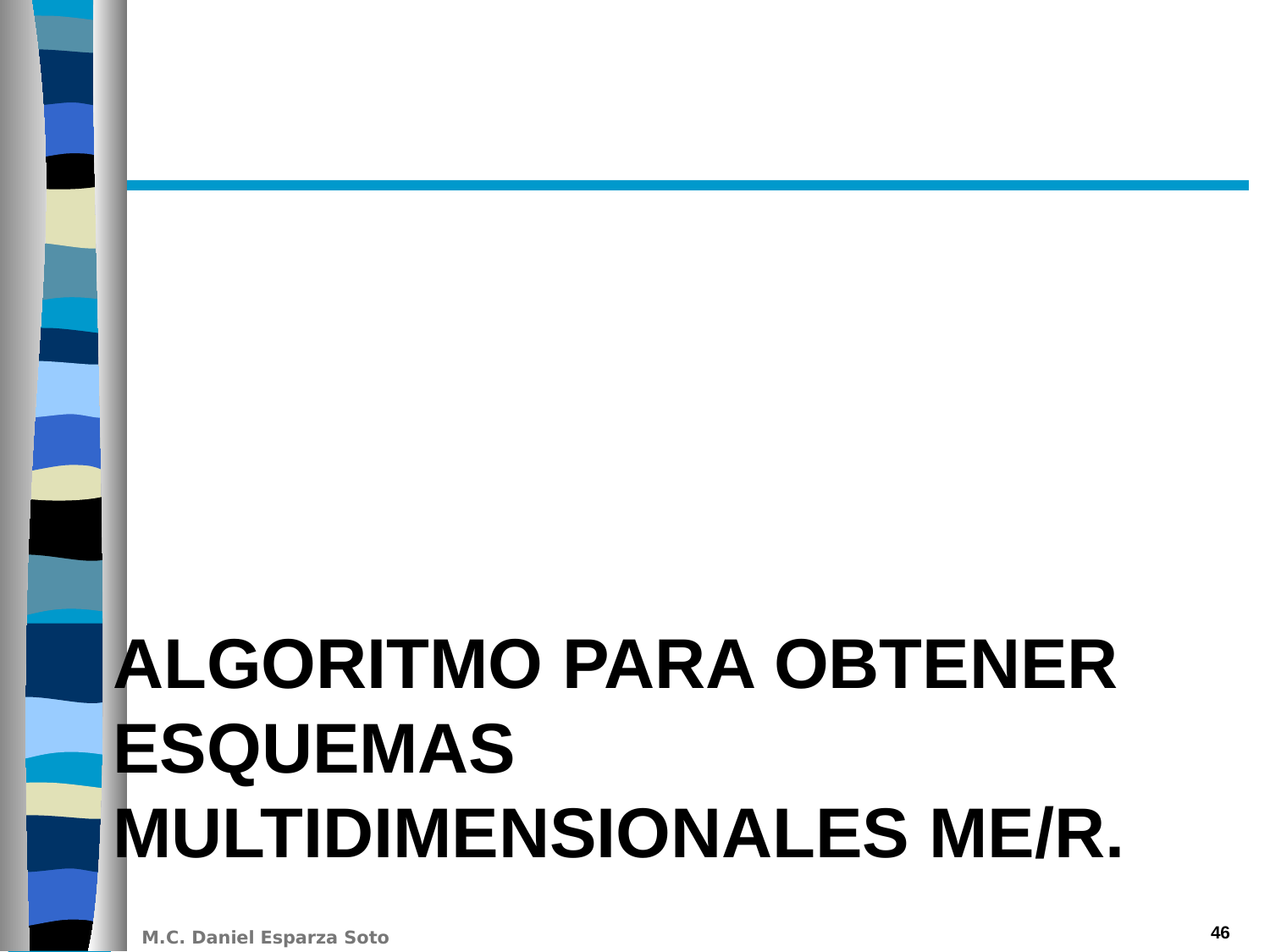

# Algoritmo para obtener esquemas multidimensionales ME/R.
46